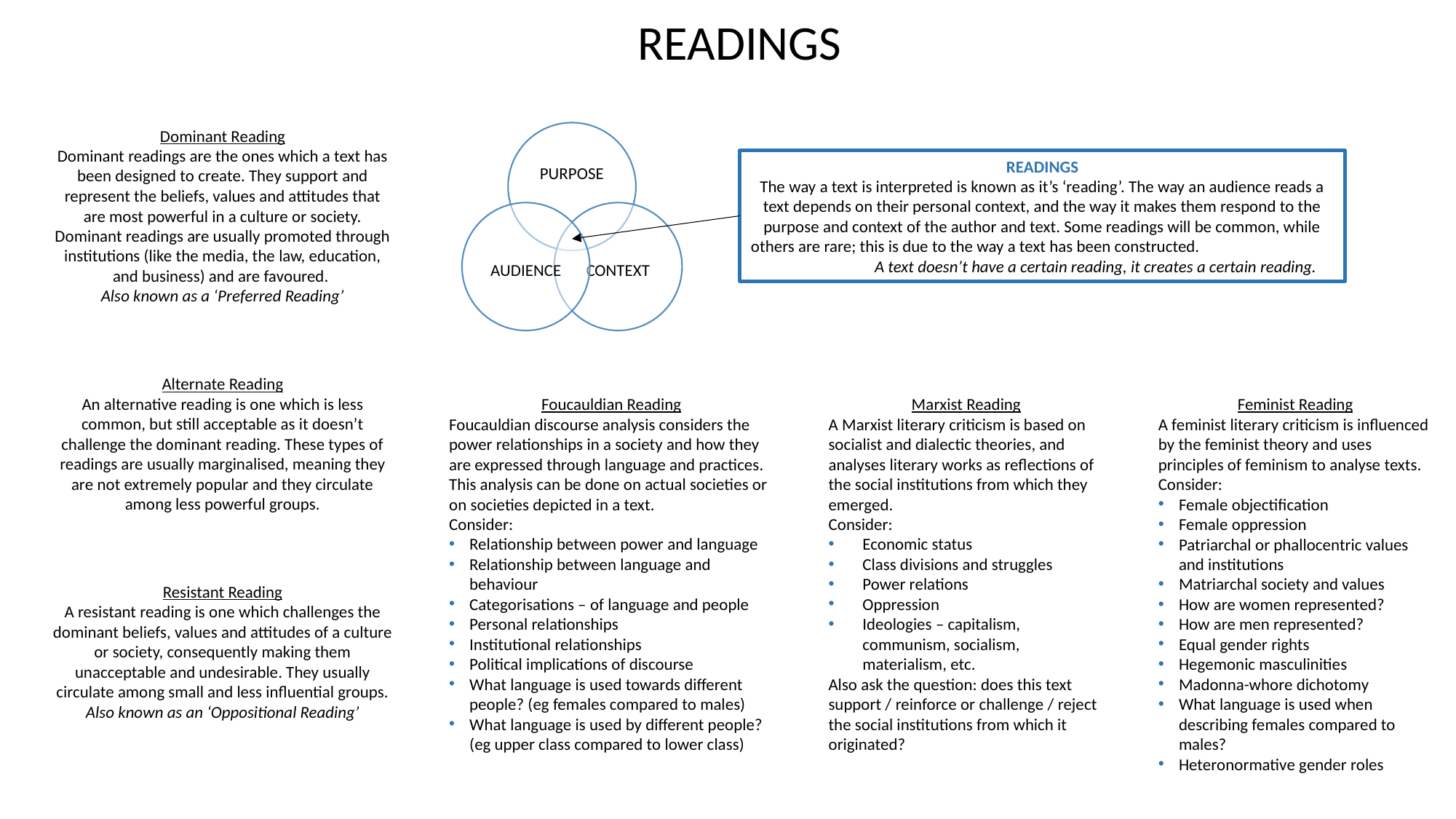

# READINGS
PURPOSE
CONTEXT
AUDIENCE
Dominant Reading
Dominant readings are the ones which a text has been designed to create. They support and represent the beliefs, values and attitudes that are most powerful in a culture or society. Dominant readings are usually promoted through institutions (like the media, the law, education, and business) and are favoured.
Also known as a ‘Preferred Reading’
READINGS
The way a text is interpreted is known as it’s ‘reading’. The way an audience reads a text depends on their personal context, and the way it makes them respond to the purpose and context of the author and text. Some readings will be common, while others are rare; this is due to the way a text has been constructed.                                                                A text doesn’t have a certain reading, it creates a certain reading.
Alternate Reading
An alternative reading is one which is less common, but still acceptable as it doesn’t challenge the dominant reading. These types of readings are usually marginalised, meaning they are not extremely popular and they circulate among less powerful groups.
Marxist Reading
A Marxist literary criticism is based on socialist and dialectic theories, and analyses literary works as reflections of the social institutions from which they emerged.
Consider:
Economic status
Class divisions and struggles
Power relations
Oppression
Ideologies – capitalism, communism, socialism, materialism, etc.
Also ask the question: does this text support / reinforce or challenge / reject the social institutions from which it originated?
Feminist Reading
A feminist literary criticism is influenced by the feminist theory and uses principles of feminism to analyse texts.
Consider:
Female objectification
Female oppression
Patriarchal or phallocentric values and institutions
Matriarchal society and values
How are women represented?
How are men represented?
Equal gender rights
Hegemonic masculinities
Madonna-whore dichotomy
What language is used when describing females compared to males?
Heteronormative gender roles
Foucauldian Reading
Foucauldian discourse analysis considers the power relationships in a society and how they are expressed through language and practices. This analysis can be done on actual societies or on societies depicted in a text.
Consider:
Relationship between power and language
Relationship between language and behaviour
Categorisations – of language and people
Personal relationships
Institutional relationships
Political implications of discourse
What language is used towards different people? (eg females compared to males)
What language is used by different people? (eg upper class compared to lower class)
Resistant Reading
A resistant reading is one which challenges the dominant beliefs, values and attitudes of a culture or society, consequently making them unacceptable and undesirable. They usually circulate among small and less influential groups.
Also known as an ‘Oppositional Reading’